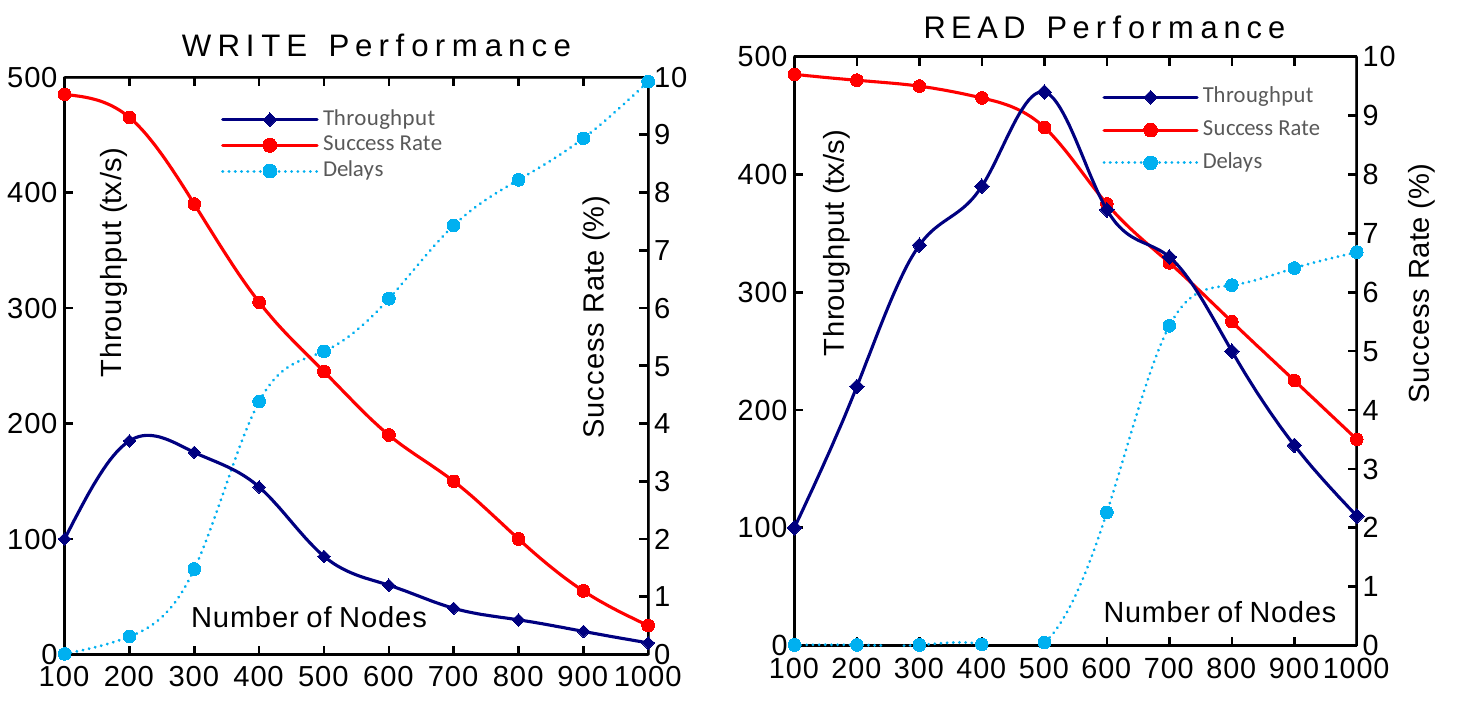

### Chart: READ Performance

| Category | Throughput  | Success Rate | Delays |
|---|---|---|---|

### Chart: WRITE Performance

| Category | Throughput  | Success Rate | Delays |
|---|---|---|---|